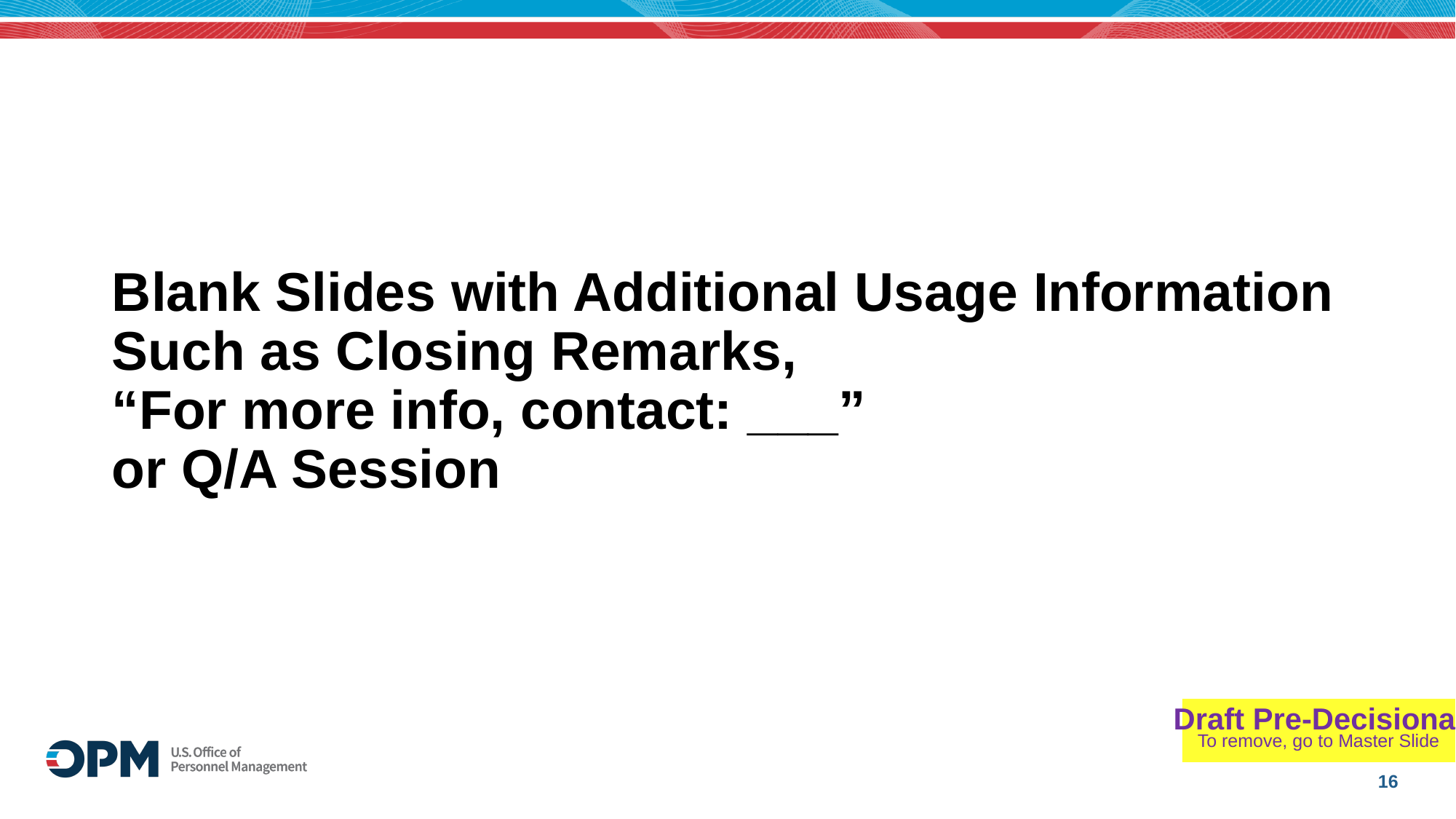

# Blank Slides with Additional Usage Information Such as Closing Remarks, “For more info, contact: ___” or Q/A Session
16